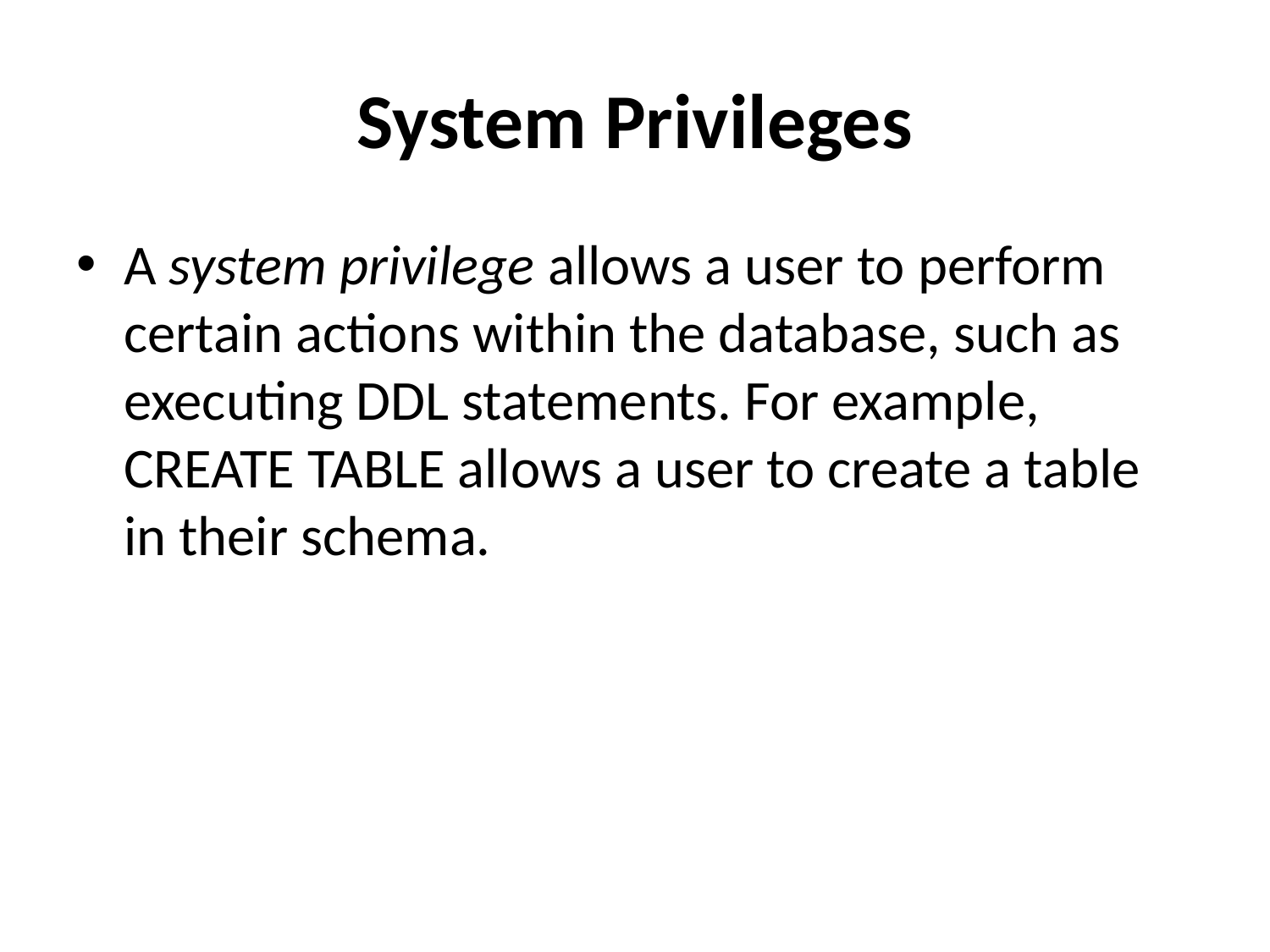

# System Privileges
A system privilege allows a user to perform certain actions within the database, such as executing DDL statements. For example, CREATE TABLE allows a user to create a table in their schema.